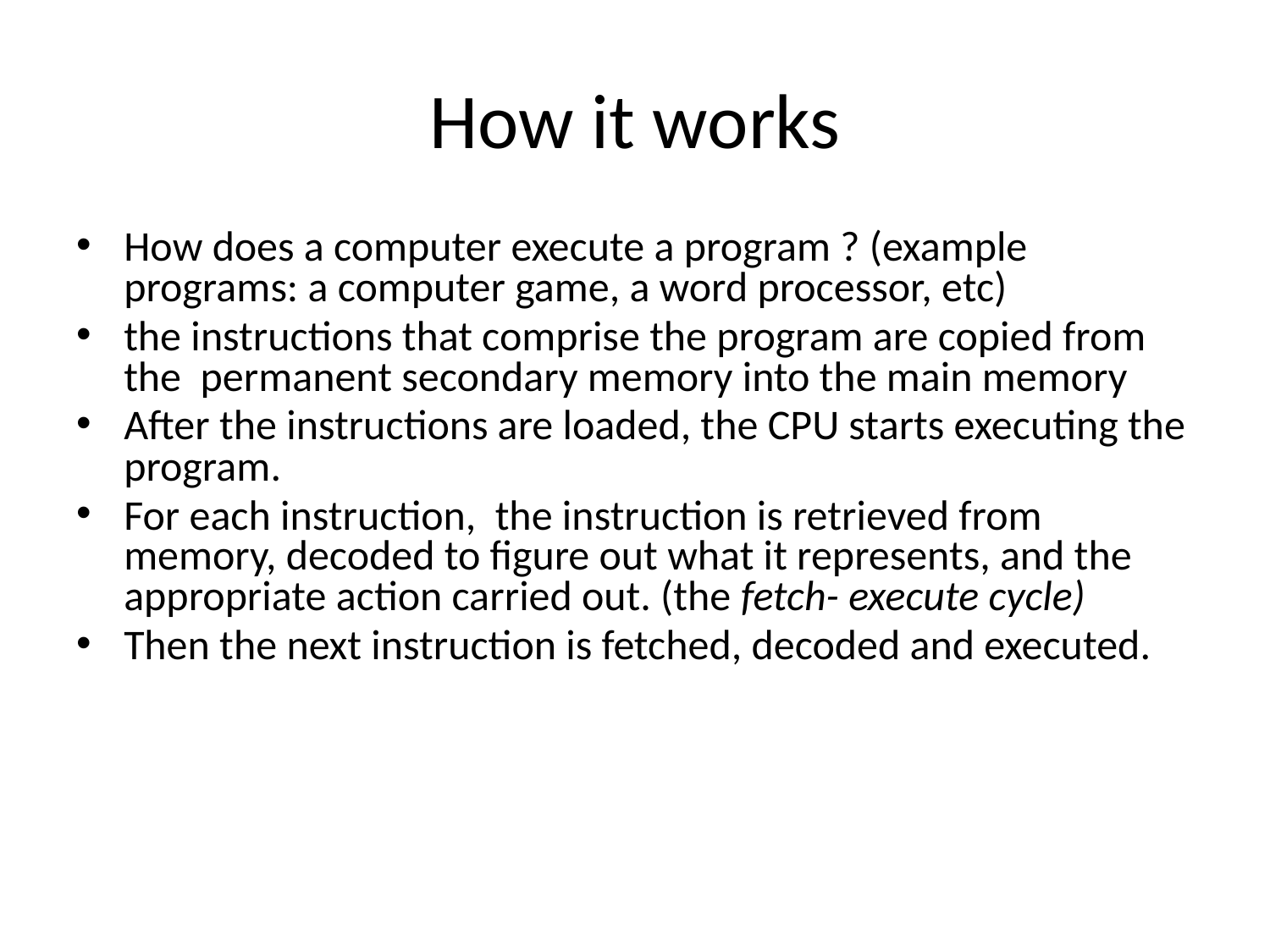

# How it works
How does a computer execute a program ? (example programs: a computer game, a word processor, etc)
the instructions that comprise the program are copied from the  permanent secondary memory into the main memory
After the instructions are loaded, the CPU starts executing the program.
For each instruction,  the instruction is retrieved from memory, decoded to figure out what it represents, and the appropriate action carried out. (the fetch- execute cycle)
Then the next instruction is fetched, decoded and executed.